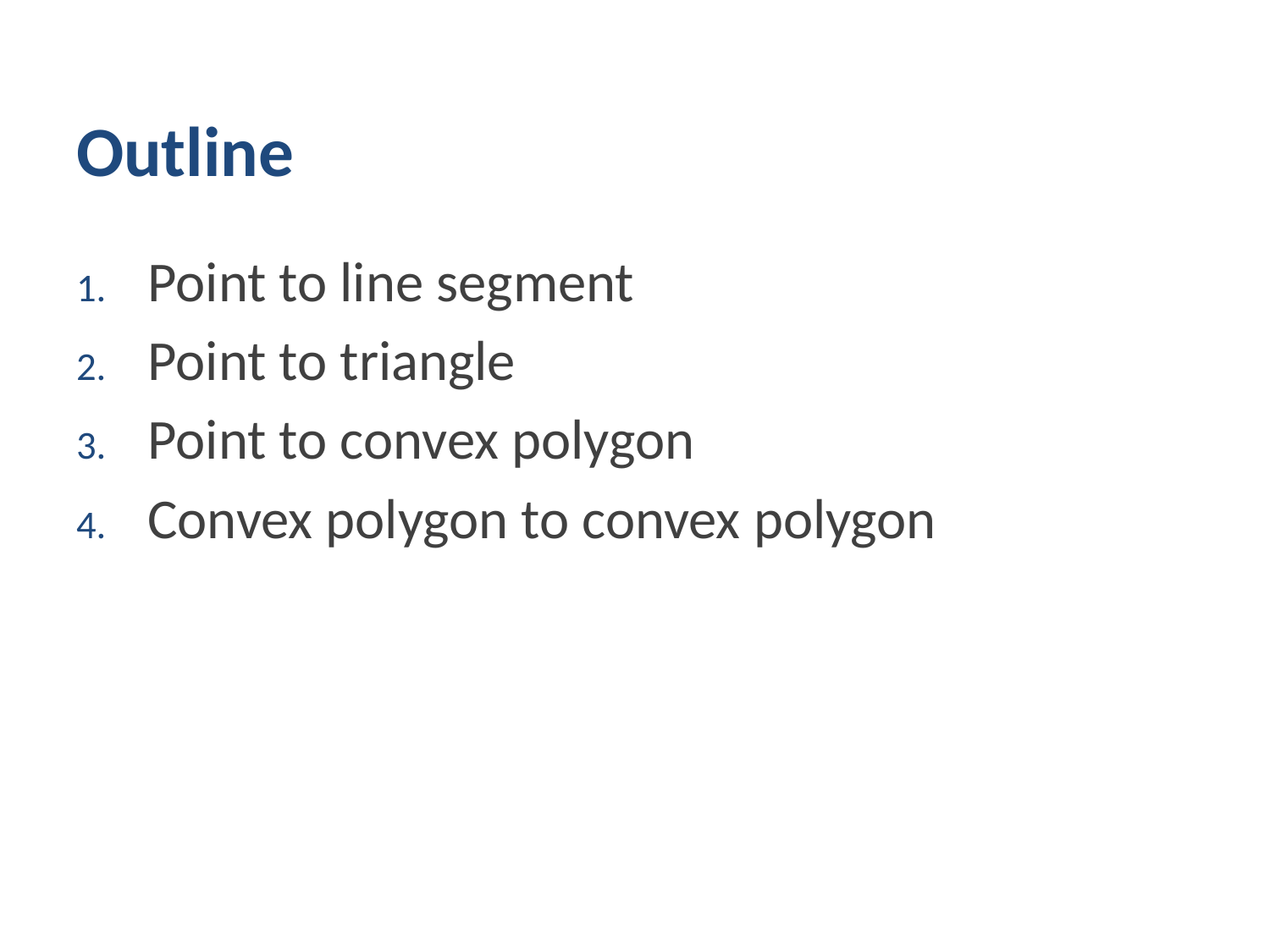

# Outline
Point to line segment
Point to triangle
Point to convex polygon
Convex polygon to convex polygon